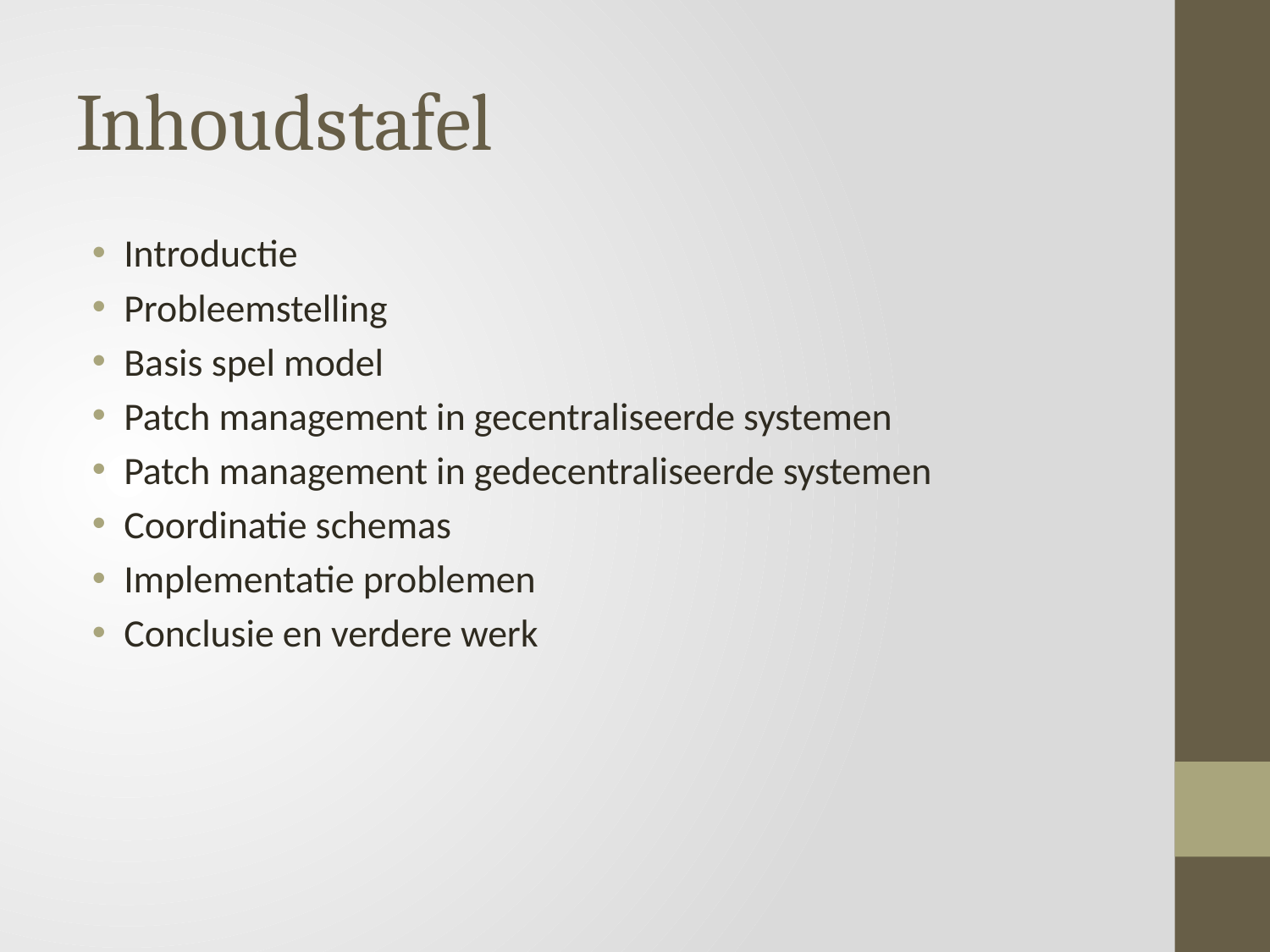

# Inhoudstafel
Introductie
Probleemstelling
Basis spel model
Patch management in gecentraliseerde systemen
Patch management in gedecentraliseerde systemen
Coordinatie schemas
Implementatie problemen
Conclusie en verdere werk